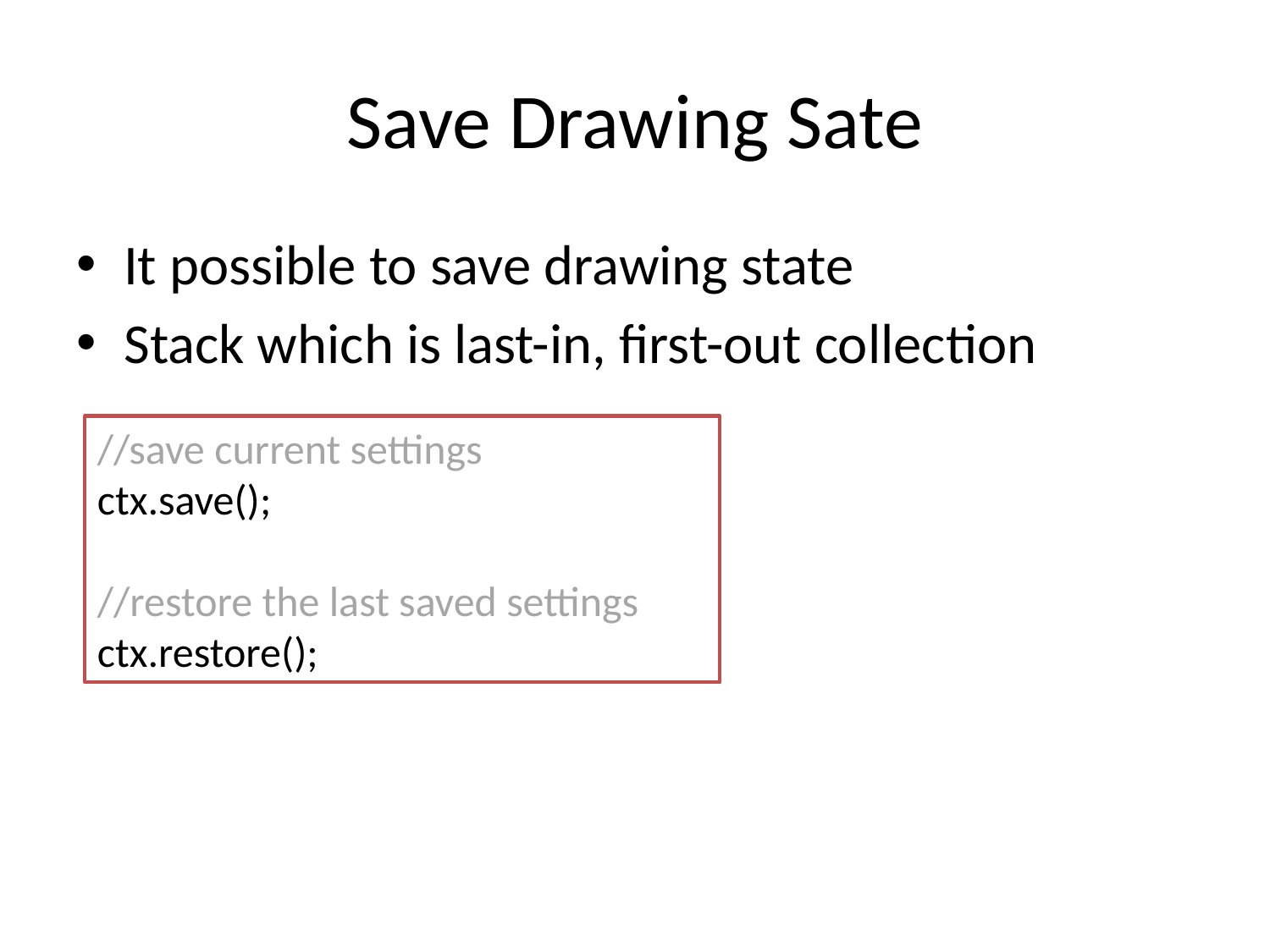

# Save Drawing Sate
It possible to save drawing state
Stack which is last-in, first-out collection
//save current settings
ctx.save();

//restore the last saved settings
ctx.restore();